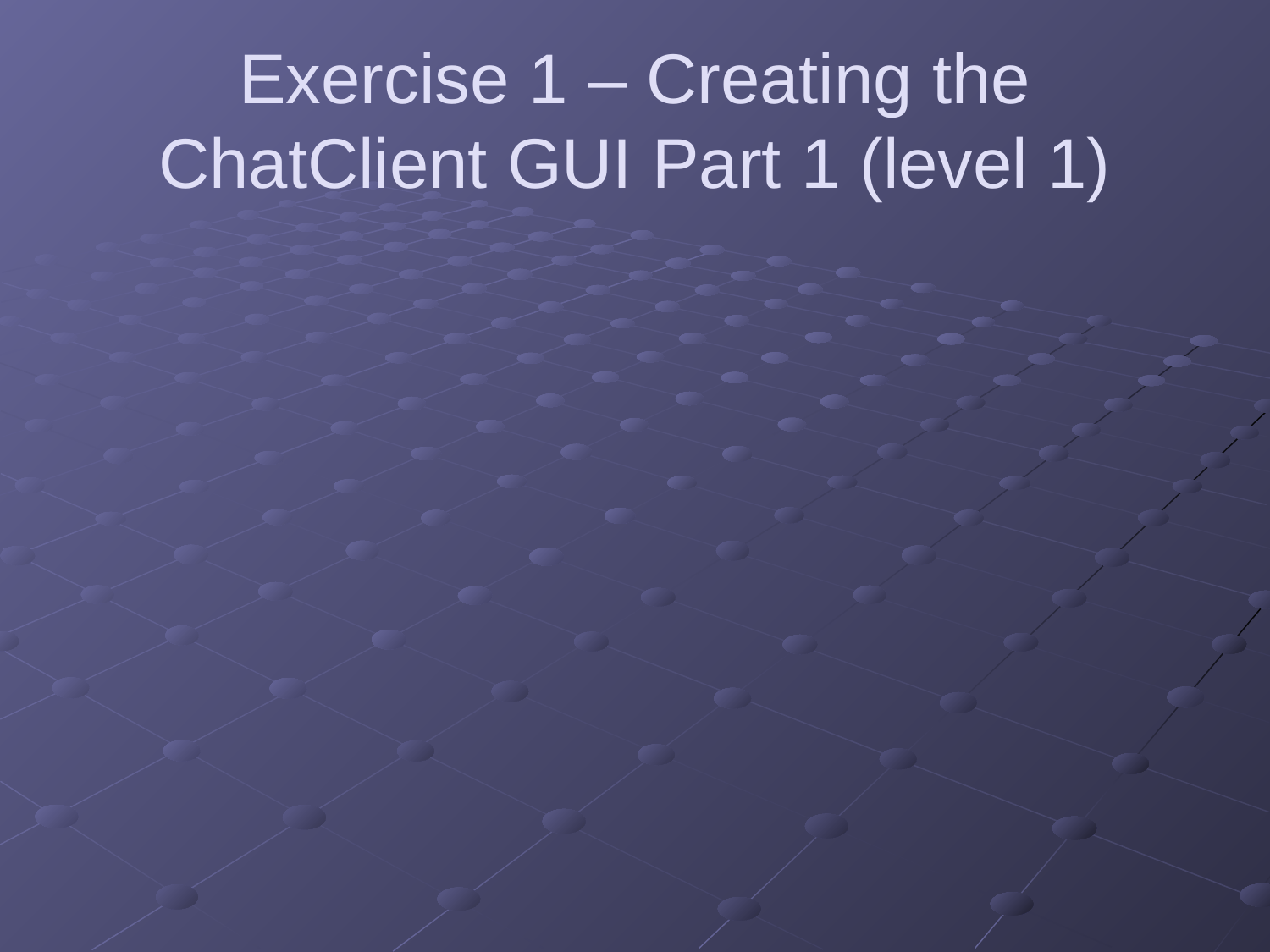

# Exercise 1 – Creating the ChatClient GUI Part 1 (level 1)